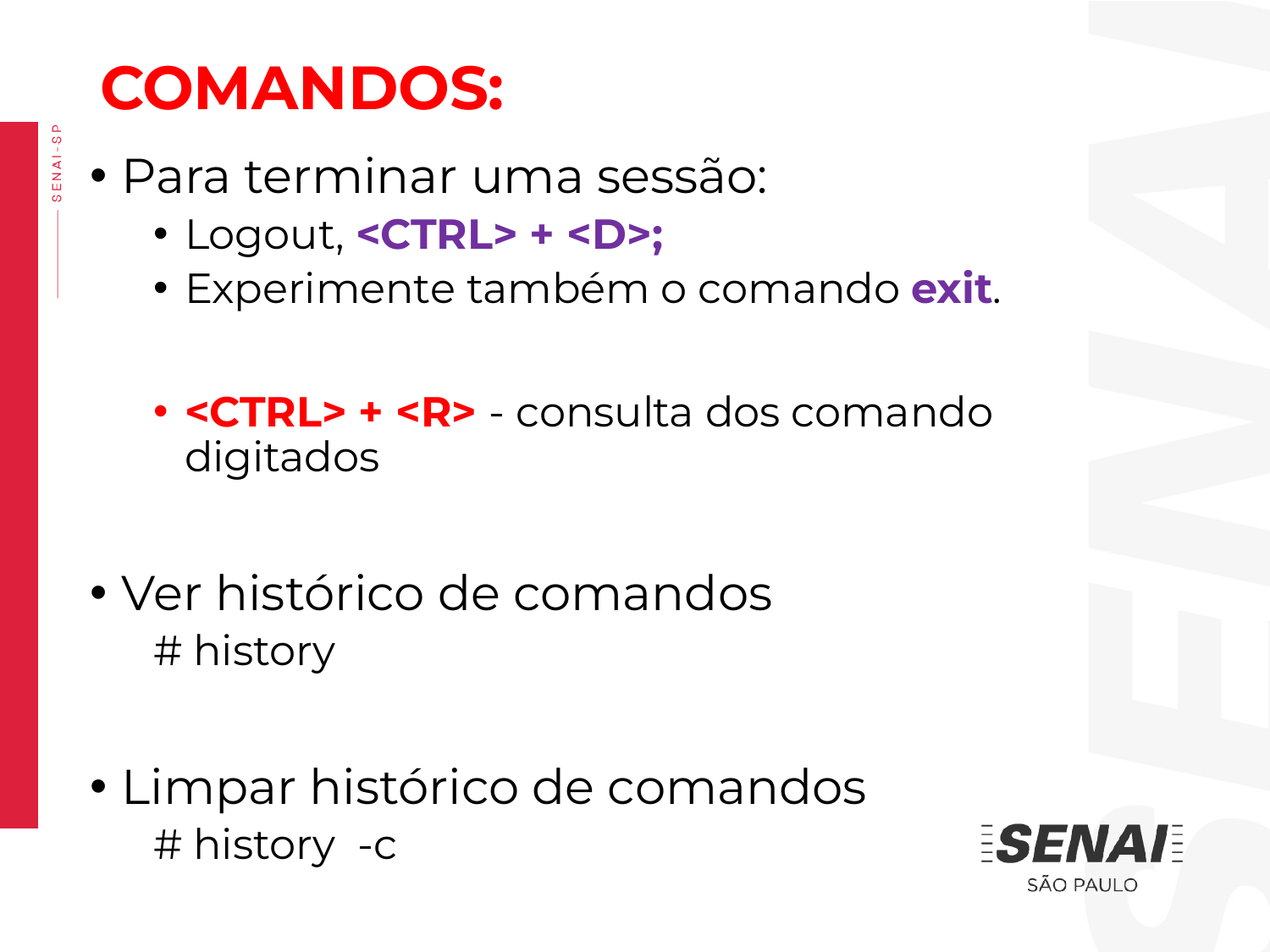

COMANDOS:
Para terminar uma sessão:
Logout, <CTRL> + <D>;
Experimente também o comando exit.

<CTRL> + <R> - consulta dos comando digitados

Ver histórico de comandos
# history

Limpar histórico de comandos
# history  -c